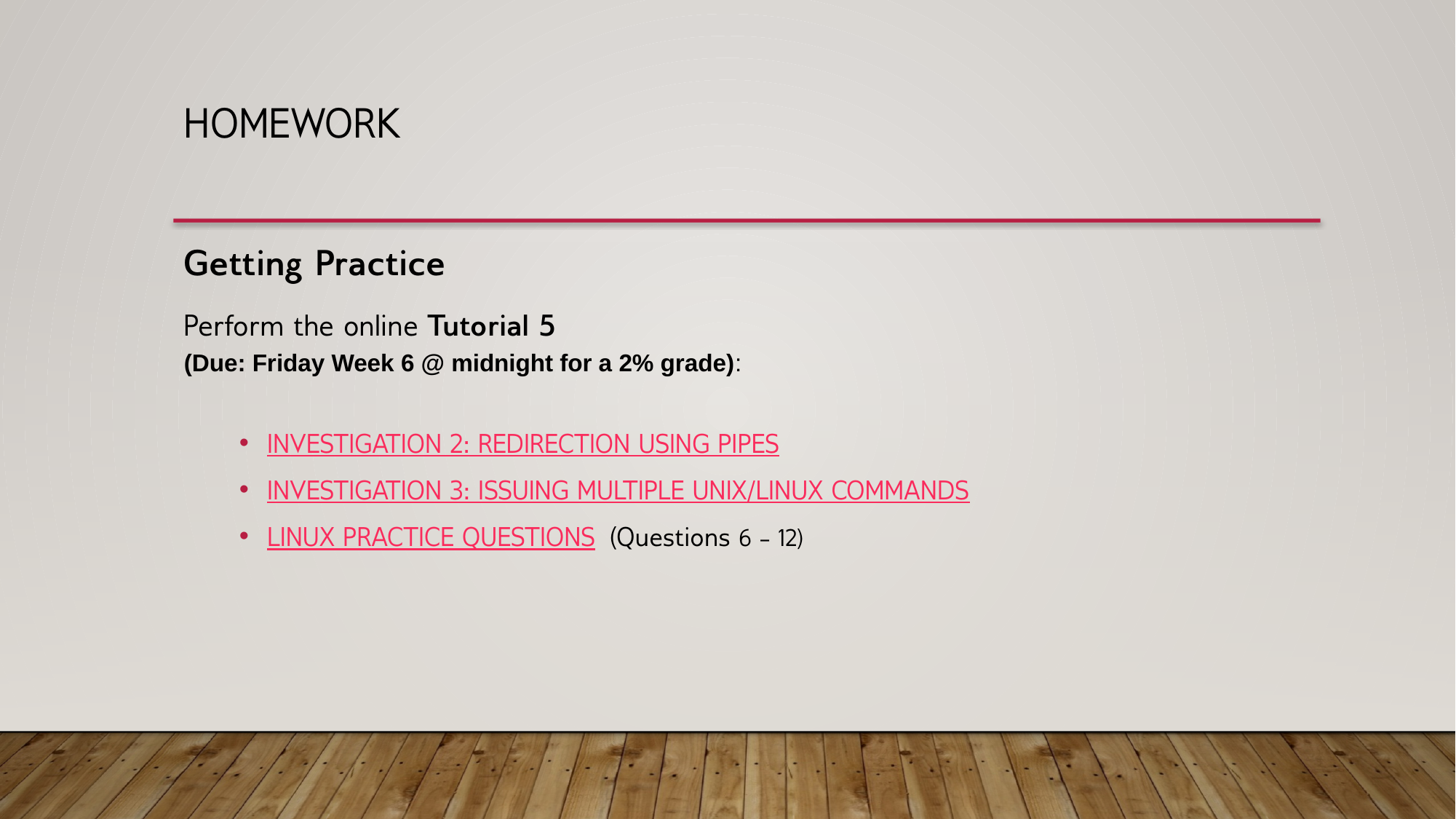

HOMEWORK
Getting Practice
Perform the online Tutorial 5
(Due: Friday Week 6 @ midnight for a 2% grade):
INVESTIGATION 2: REDIRECTION USING PIPES
INVESTIGATION 3: ISSUING MULTIPLE UNIX/LINUX COMMANDS
LINUX PRACTICE QUESTIONS  (Questions 6 – 12)